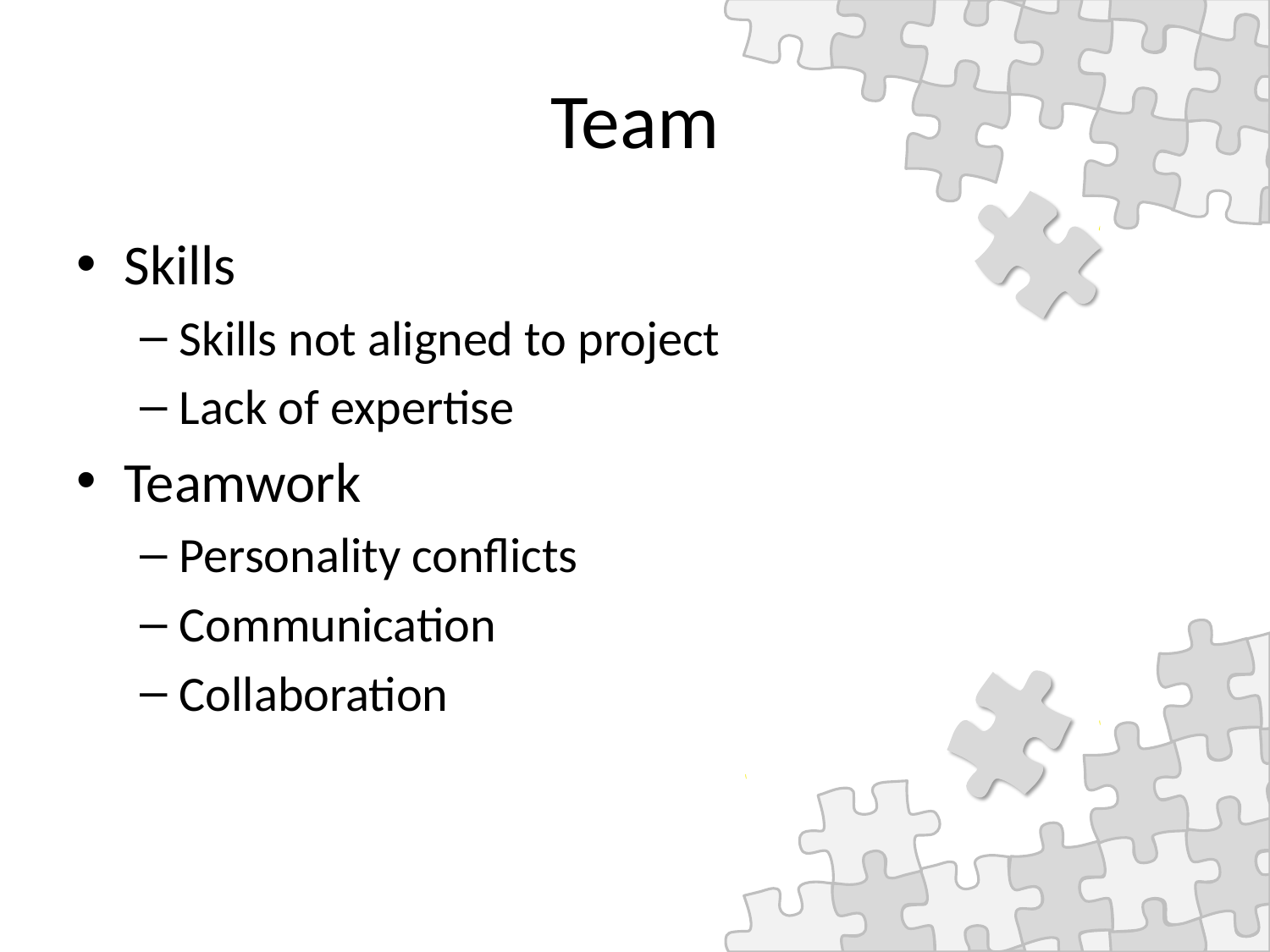

# Team
Skills
Skills not aligned to project
Lack of expertise
Teamwork
Personality conflicts
Communication
Collaboration